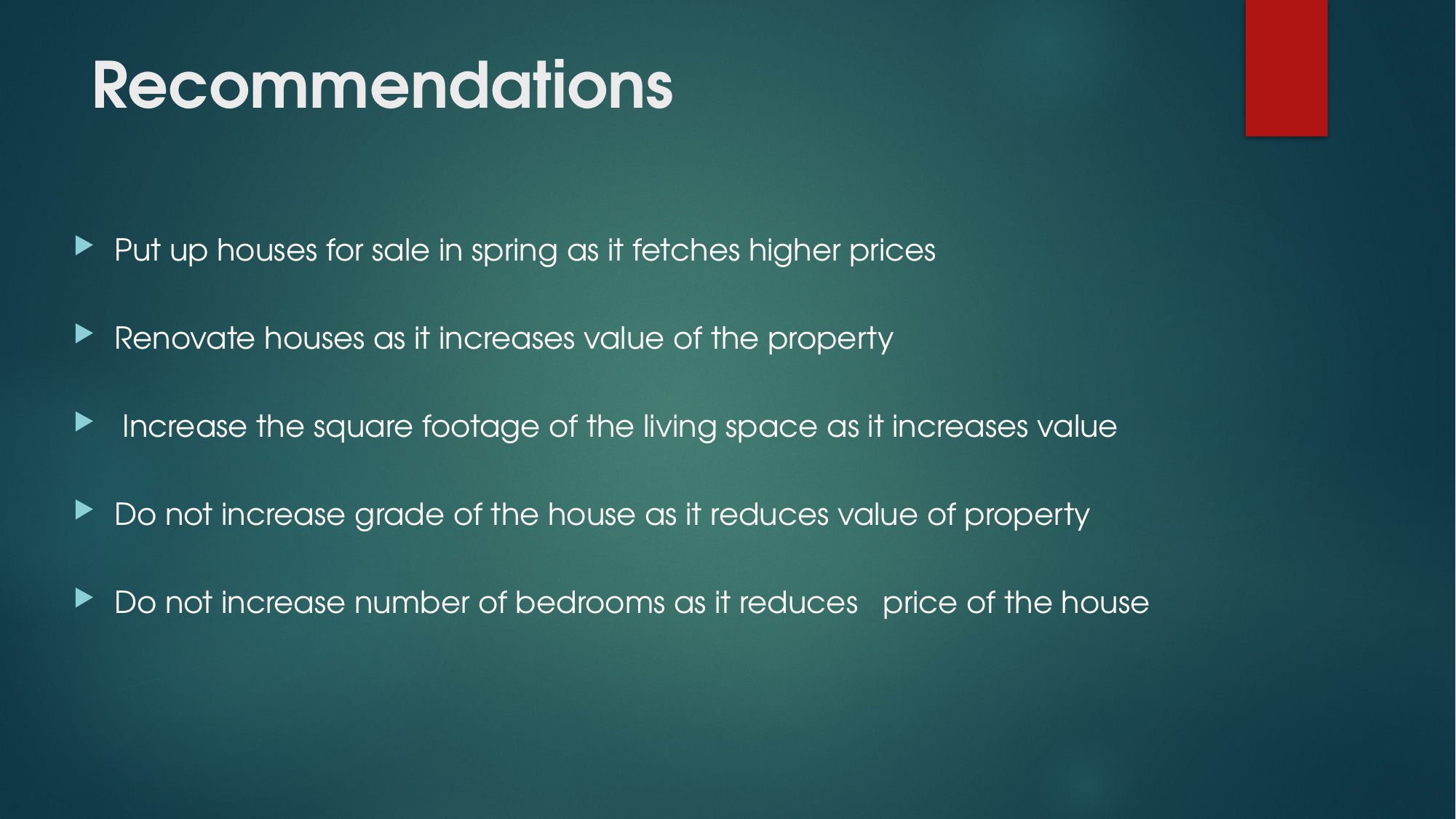

# Recommendations
Put up houses for sale in spring as it fetches higher prices
Renovate houses as it increases value of the property
 Increase the square footage of the living space as it increases value
Do not increase grade of the house as it reduces value of property
Do not increase number of bedrooms as it reduces   price of the house